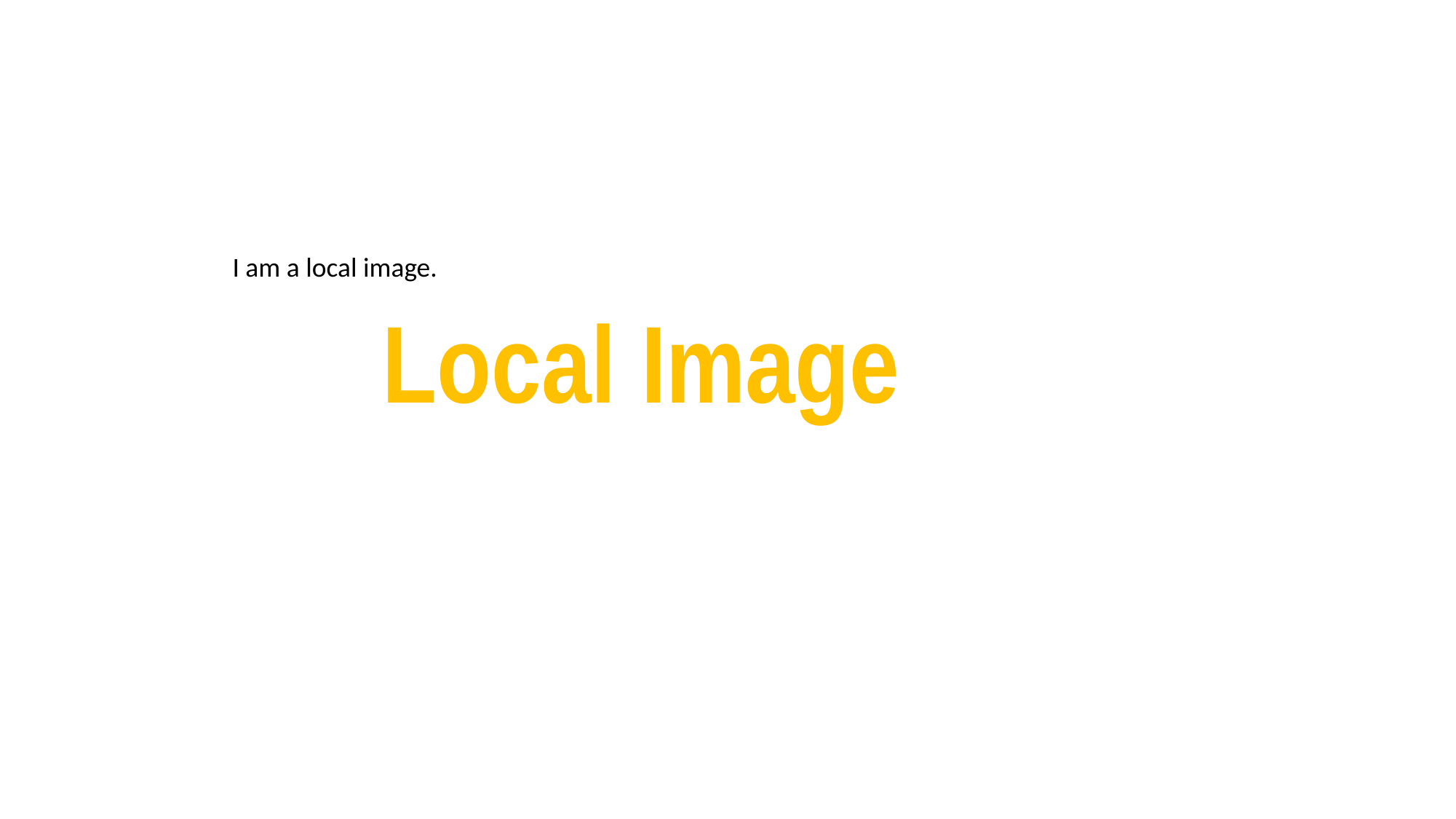

#
I am a local image.
Local Image